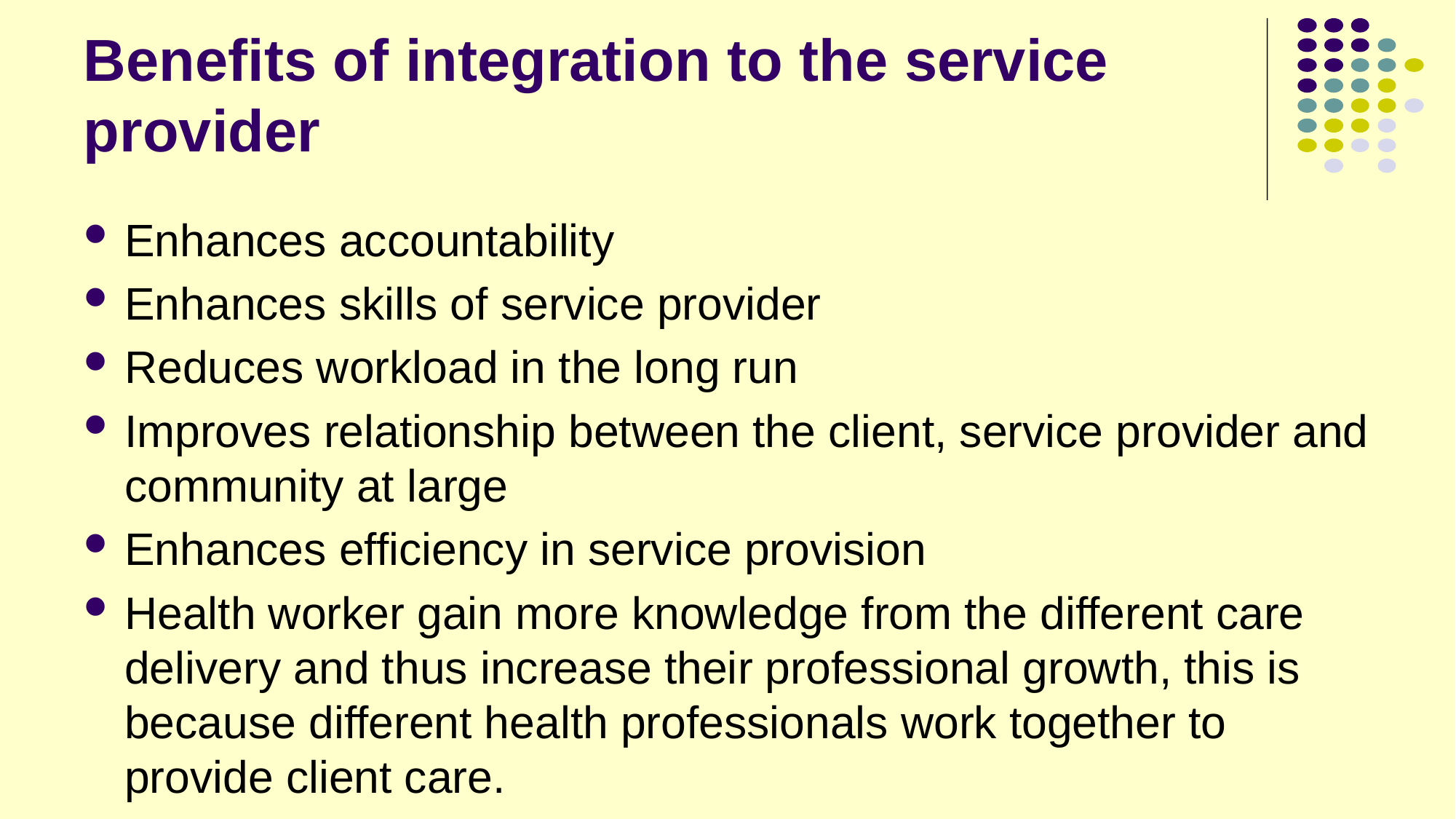

# Benefits of integration to the service provider
Enhances accountability
Enhances skills of service provider
Reduces workload in the long run
Improves relationship between the client, service provider and community at large
Enhances efficiency in service provision
Health worker gain more knowledge from the different care delivery and thus increase their professional growth, this is because different health professionals work together to provide client care.